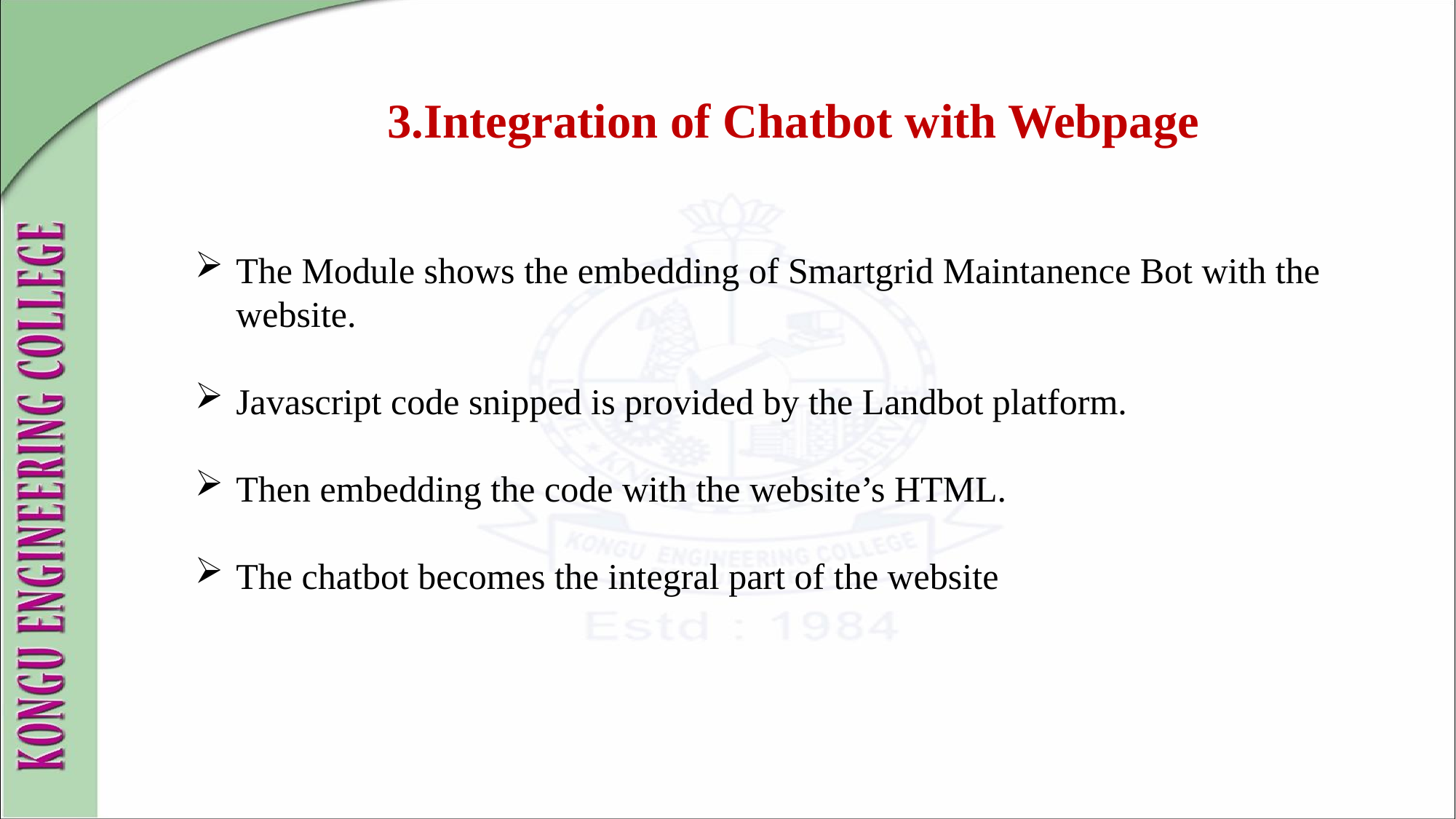

3.Integration of Chatbot with Webpage
The Module shows the embedding of Smartgrid Maintanence Bot with the website.

Javascript code snipped is provided by the Landbot platform.

Then embedding the code with the website’s HTML.

The chatbot becomes the integral part of the website